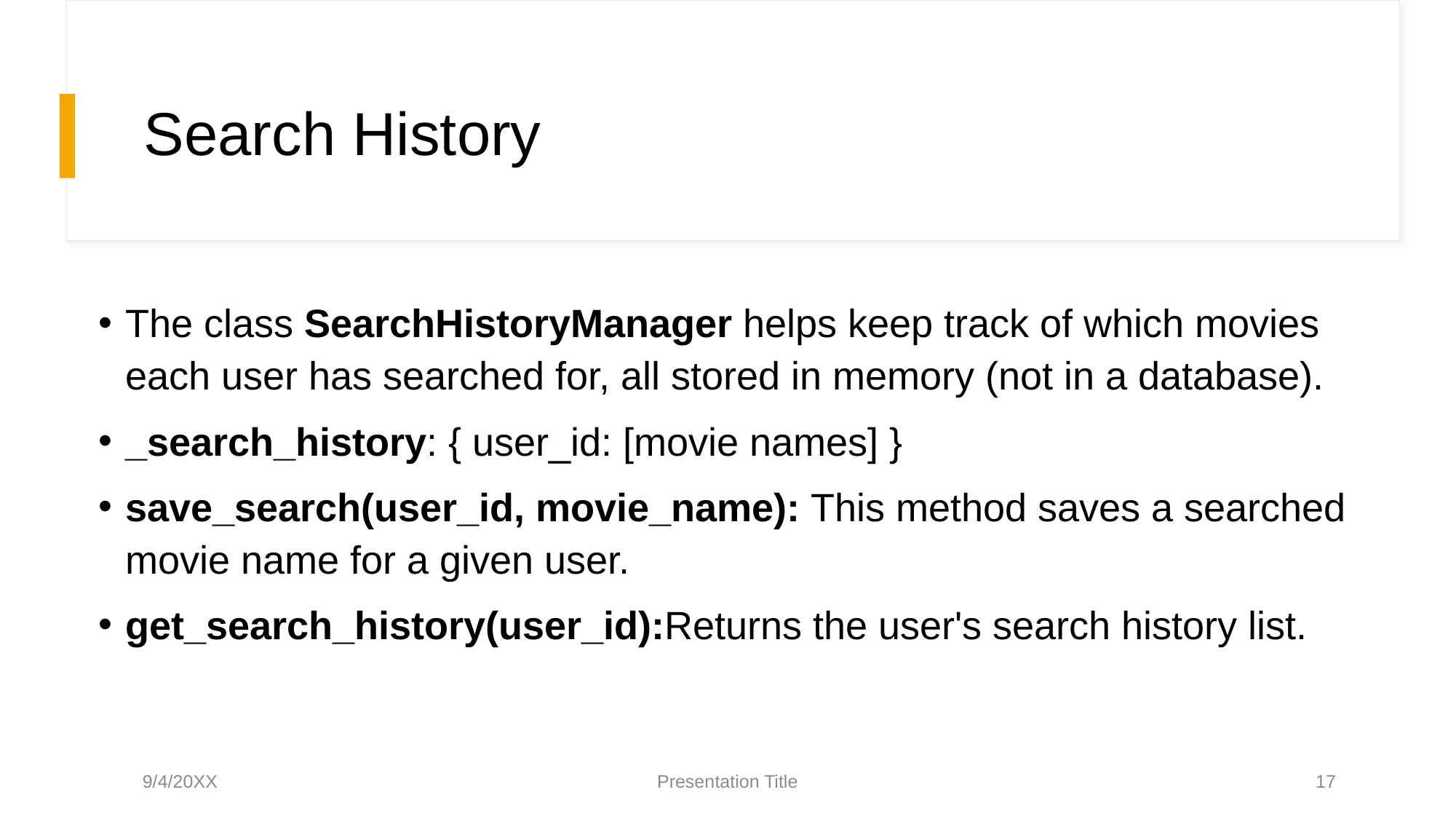

# Search History
The class SearchHistoryManager helps keep track of which movies each user has searched for, all stored in memory (not in a database).
_search_history: { user_id: [movie names] }
save_search(user_id, movie_name): This method saves a searched movie name for a given user.
get_search_history(user_id):Returns the user's search history list.

9/4/20XX
Presentation Title
17